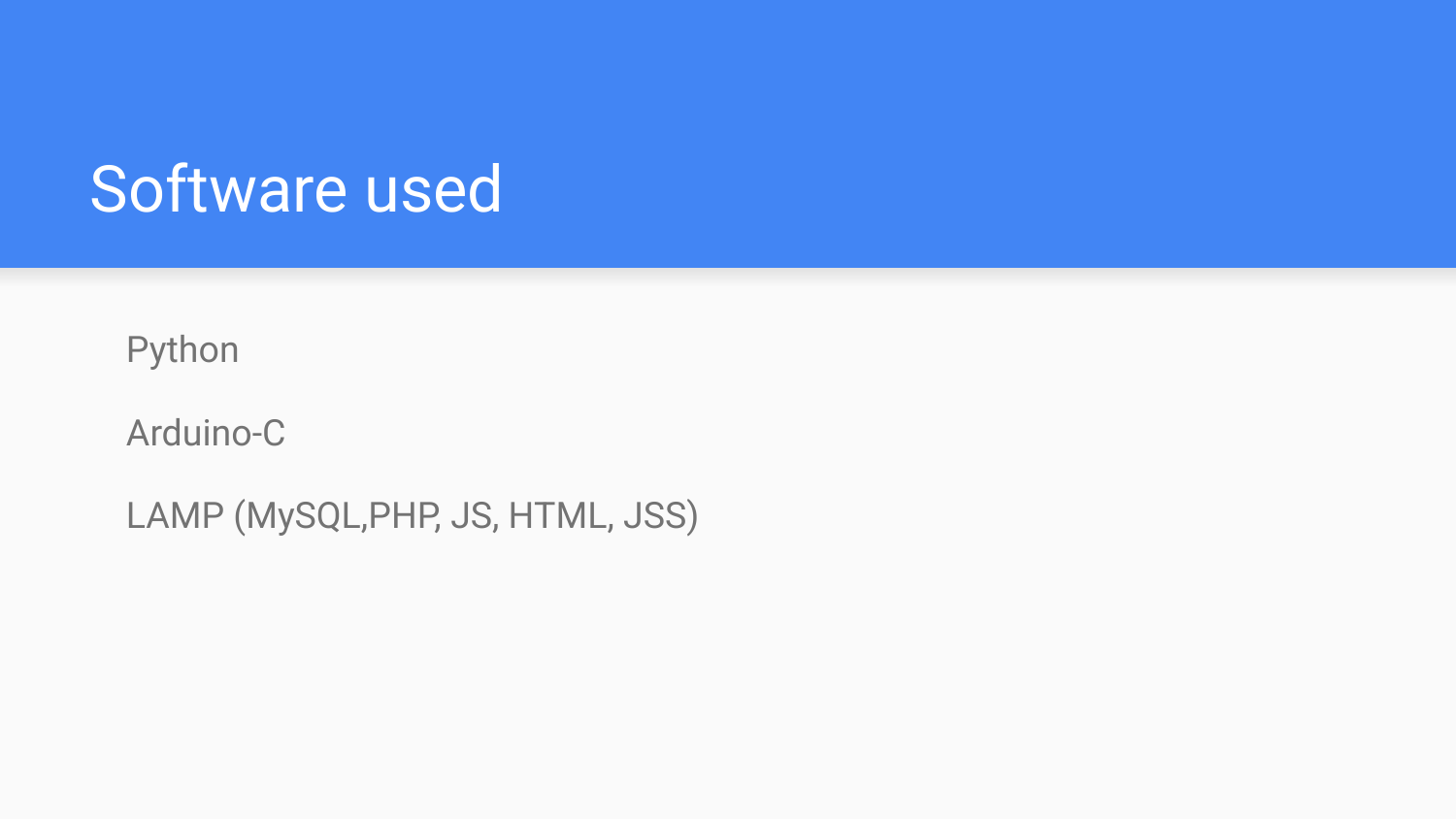

# Software used
Python
Arduino-C
LAMP (MySQL,PHP, JS, HTML, JSS)